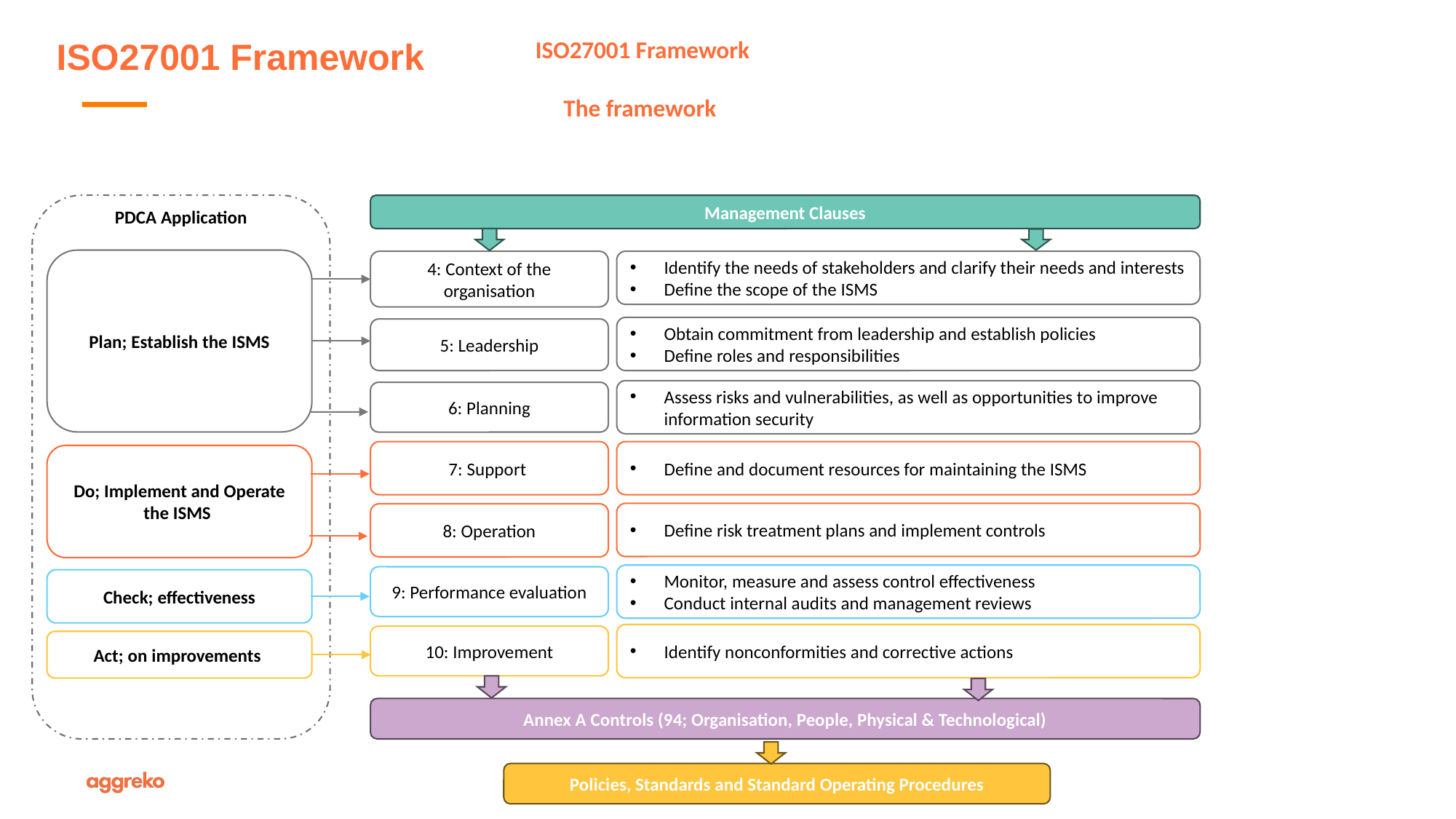

ISO27001 Framework

The framework
ISO27001 Framework

PDCA Application

Management Clauses

Plan; Establish the ISMS
4: Context of the organisation
Identify the needs of stakeholders and clarify their needs and interests
Define the scope of the ISMS
Obtain commitment from leadership and establish policies
Define roles and responsibilities
5: Leadership
Assess risks and vulnerabilities, as well as opportunities to improve information security
6: Planning
7: Support
Define and document resources for maintaining the ISMS
Do; Implement and Operate the ISMS
Define risk treatment plans and implement controls
8: Operation
Monitor, measure and assess control effectiveness
Conduct internal audits and management reviews
9: Performance evaluation
Check; effectiveness
Identify nonconformities and corrective actions
10: Improvement
Act; on improvements

Annex A Controls (94; Organisation, People, Physical & Technological)

Policies, Standards and Standard Operating Procedures